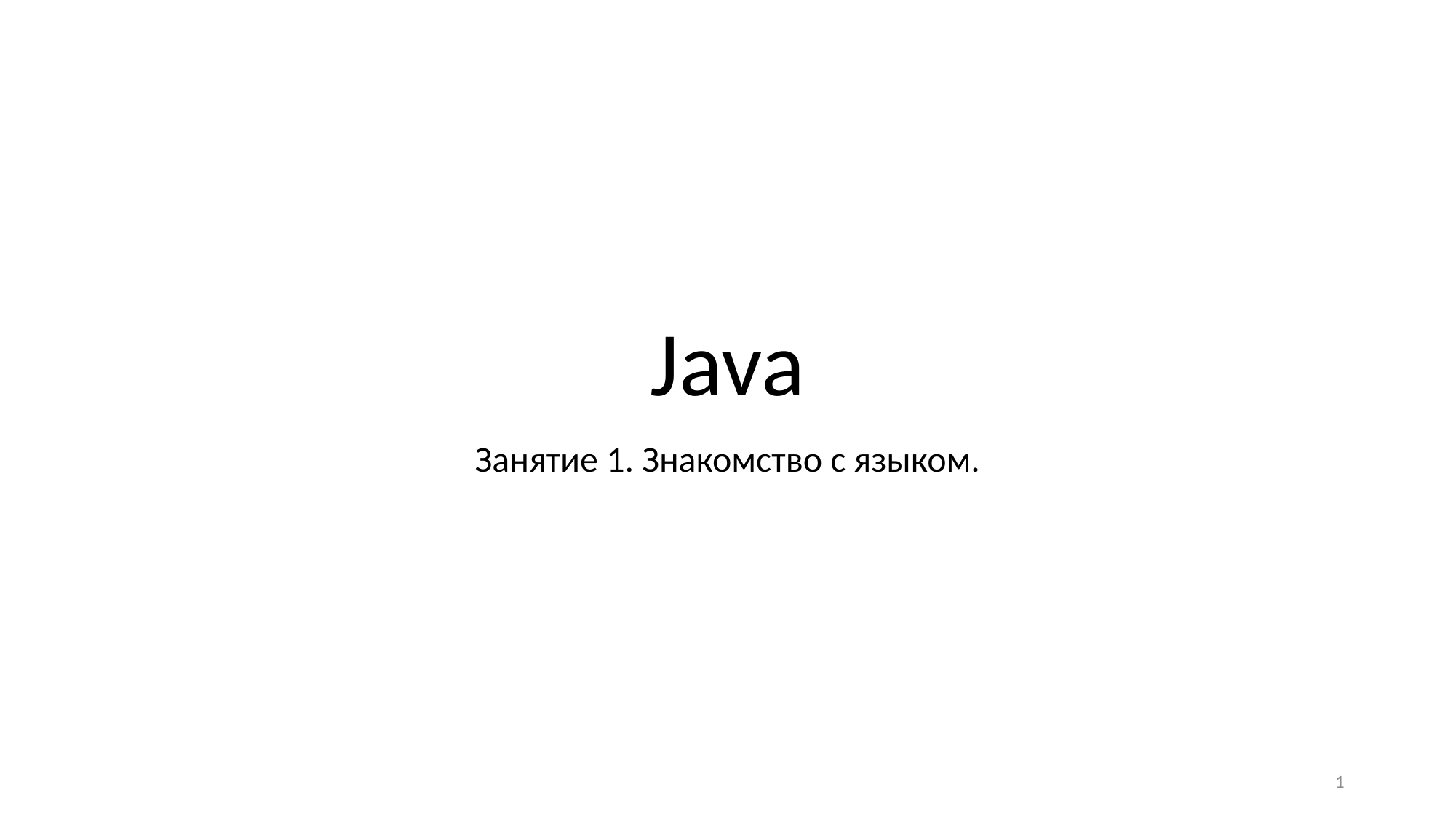

Java
Занятие 1. Знакомство с языком.
1